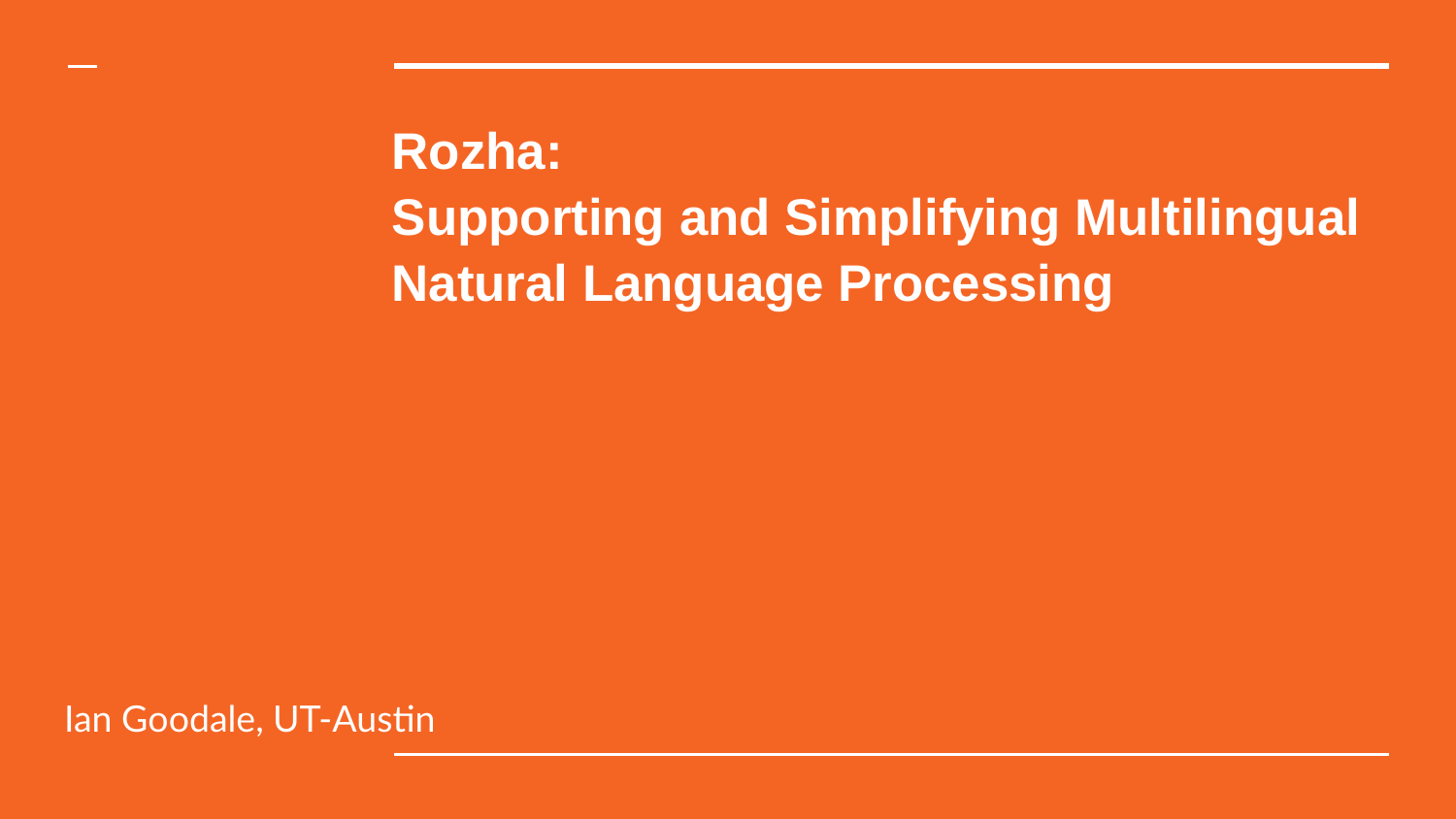

# Rozha:
Supporting and Simplifying Multilingual Natural Language Processing

Ian Goodale, UT-Austin